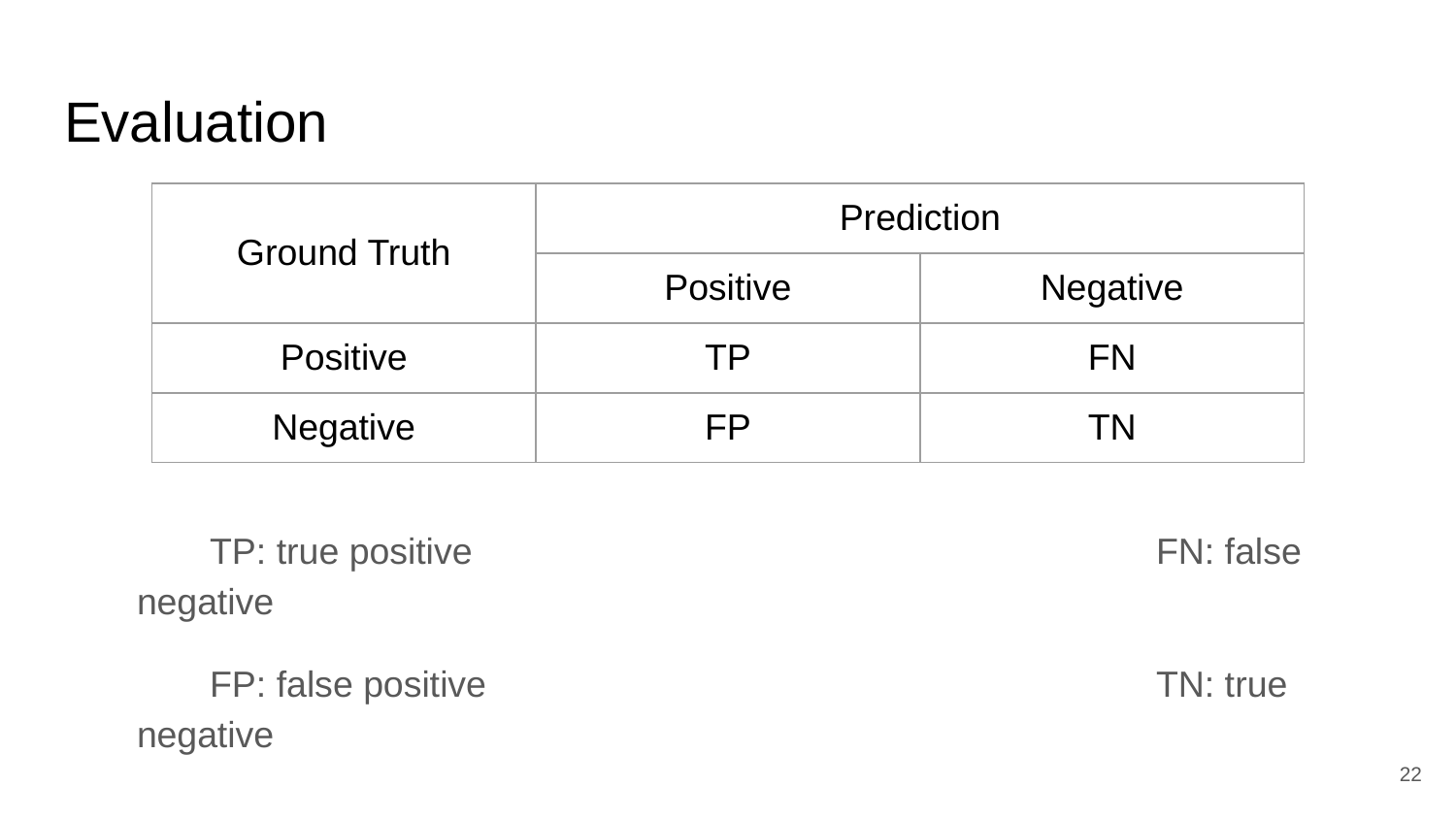

# Evaluation

TP: true positive					FN: false negative
FP: false positive					TN: true negative
| Ground Truth | Prediction |  |
| --- | --- | --- |
|  | Positive | Negative |
| Positive | TP | FN |
| Negative | FP | TN |
22